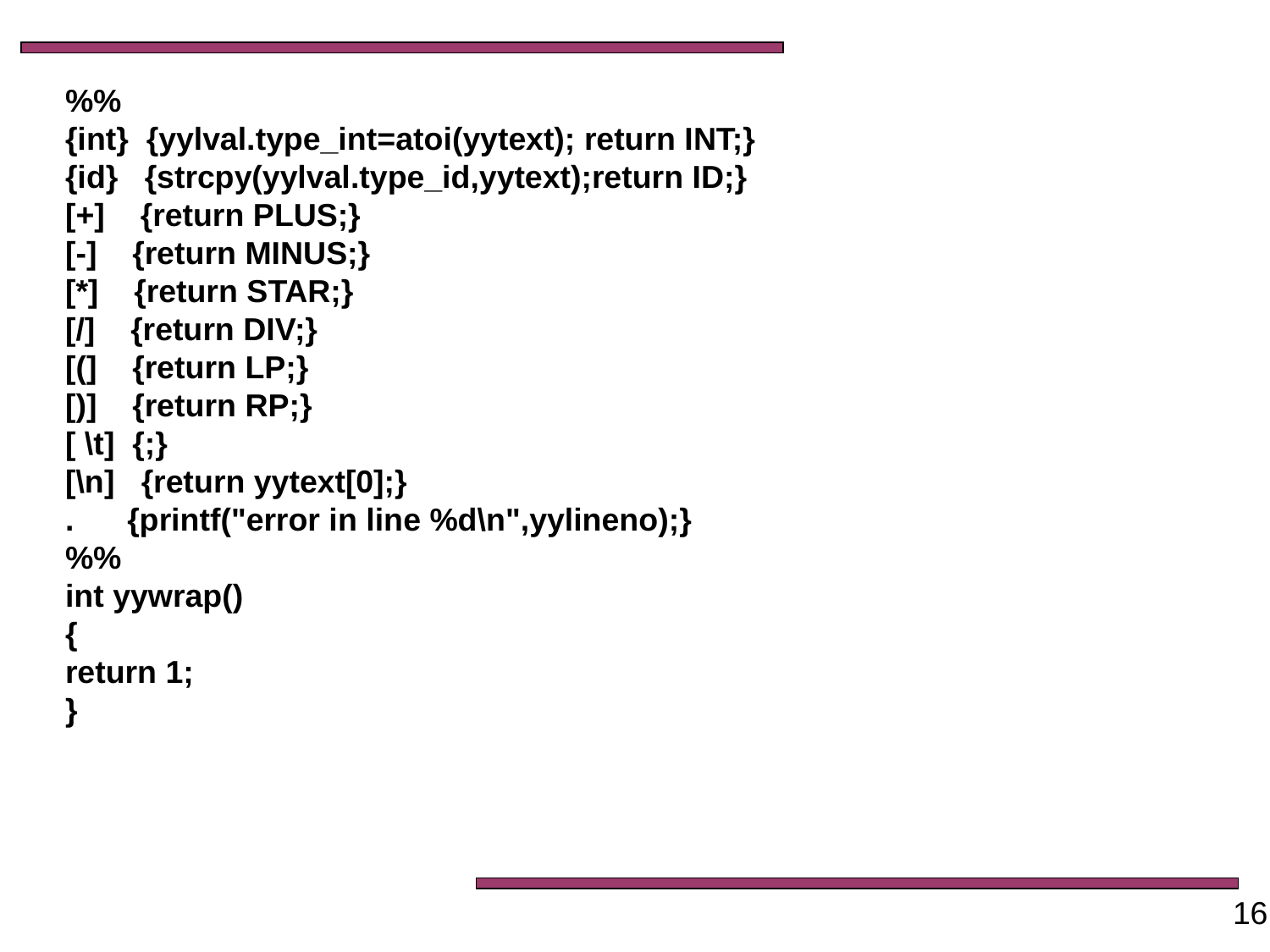

%%
{int}  {yylval.type_int=atoi(yytext); return INT;}
{id}   {strcpy(yylval.type_id,yytext);return ID;}
[+]    {return PLUS;}
[-]    {return MINUS;}
[*]    {return STAR;}
[/]    {return DIV;}
[(]    {return LP;}
[)]    {return RP;}
[ \t]  {;}
[\n]   {return yytext[0];}
.      {printf("error in line %d\n",yylineno);}
%%
int yywrap()
{
return 1;
}

16